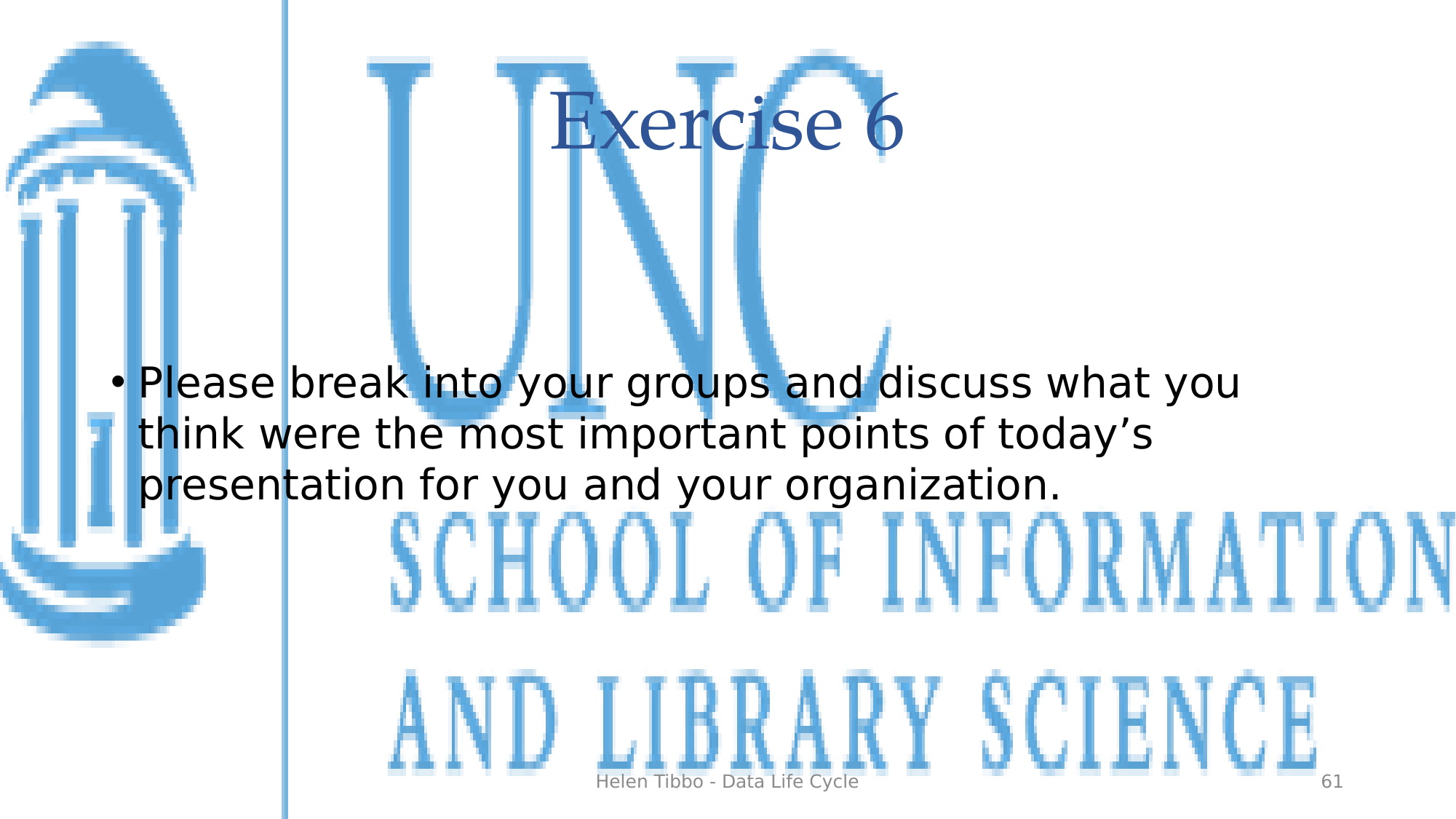

# Exercise 6

Please break into your groups and discuss what you think were the most important points of today’s presentation for you and your organization.
Helen Tibbo - Data Life Cycle
61